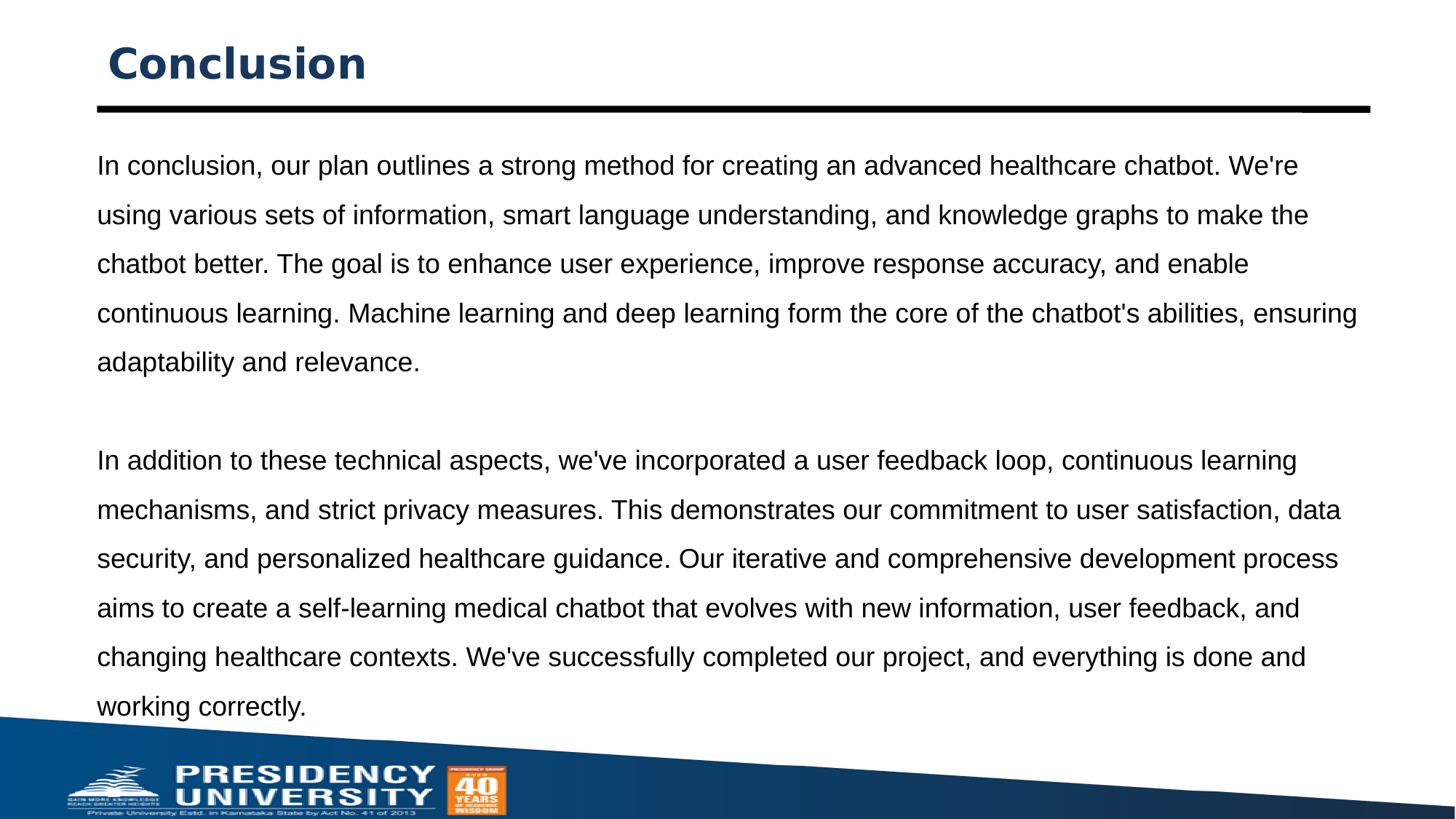

# Conclusion

In conclusion, our plan outlines a strong method for creating an advanced healthcare chatbot. We're using various sets of information, smart language understanding, and knowledge graphs to make the chatbot better. The goal is to enhance user experience, improve response accuracy, and enable continuous learning. Machine learning and deep learning form the core of the chatbot's abilities, ensuring adaptability and relevance.

In addition to these technical aspects, we've incorporated a user feedback loop, continuous learning mechanisms, and strict privacy measures. This demonstrates our commitment to user satisfaction, data security, and personalized healthcare guidance. Our iterative and comprehensive development process aims to create a self-learning medical chatbot that evolves with new information, user feedback, and changing healthcare contexts. We've successfully completed our project, and everything is done and working correctly.